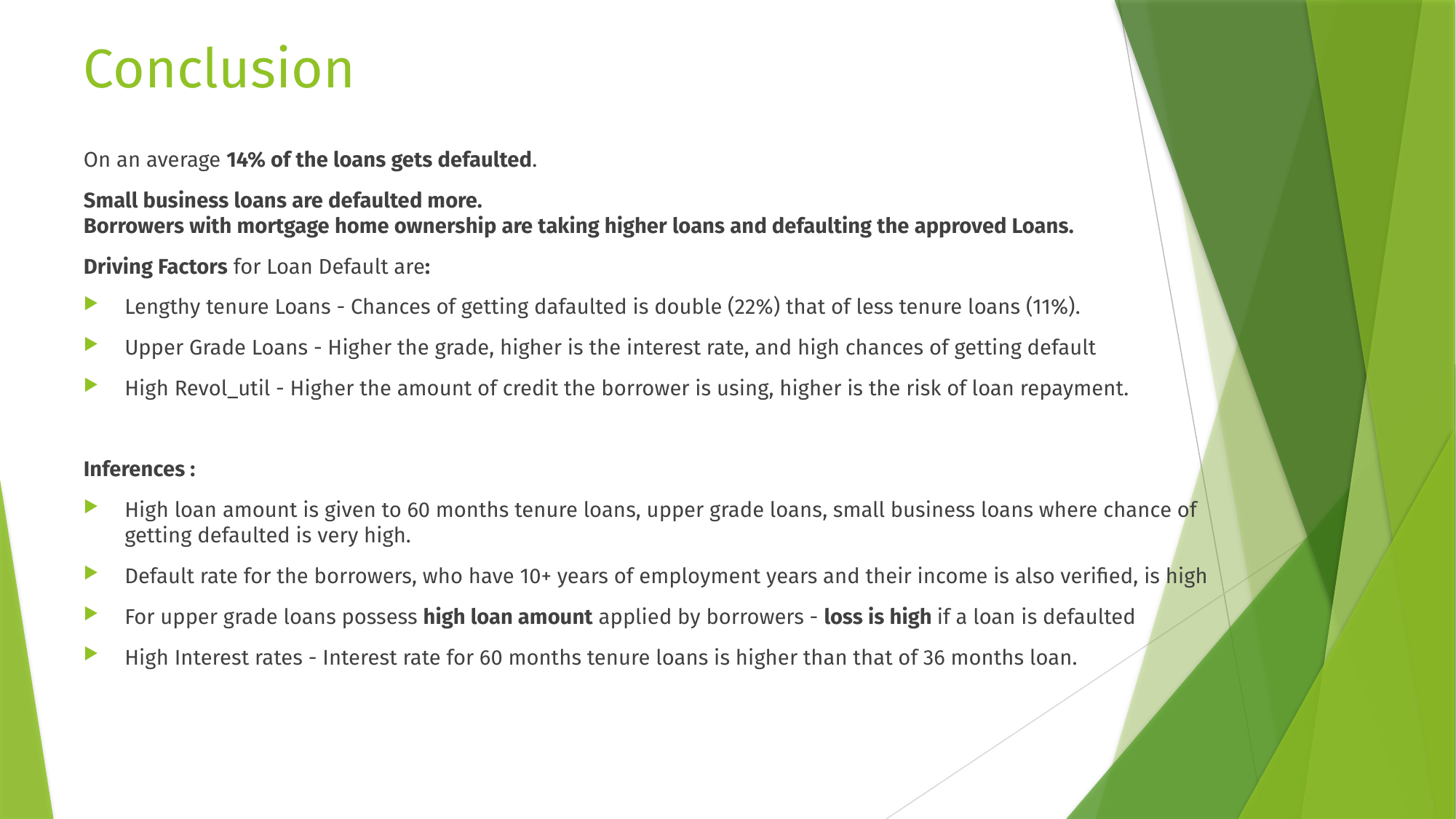

# Conclusion
On an average 14% of the loans gets defaulted.
Small business loans are defaulted more.
Borrowers with mortgage home ownership are taking higher loans and defaulting the approved Loans.
Driving Factors for Loan Default are:
Lengthy tenure Loans - Chances of getting dafaulted is double (22%) that of less tenure loans (11%).
Upper Grade Loans - Higher the grade, higher is the interest rate, and high chances of getting default
High Revol_util - Higher the amount of credit the borrower is using, higher is the risk of loan repayment.

Inferences :
High loan amount is given to 60 months tenure loans, upper grade loans, small business loans where chance of getting defaulted is very high.
Default rate for the borrowers, who have 10+ years of employment years and their income is also verified, is high
For upper grade loans possess high loan amount applied by borrowers - loss is high if a loan is defaulted
High Interest rates - Interest rate for 60 months tenure loans is higher than that of 36 months loan.